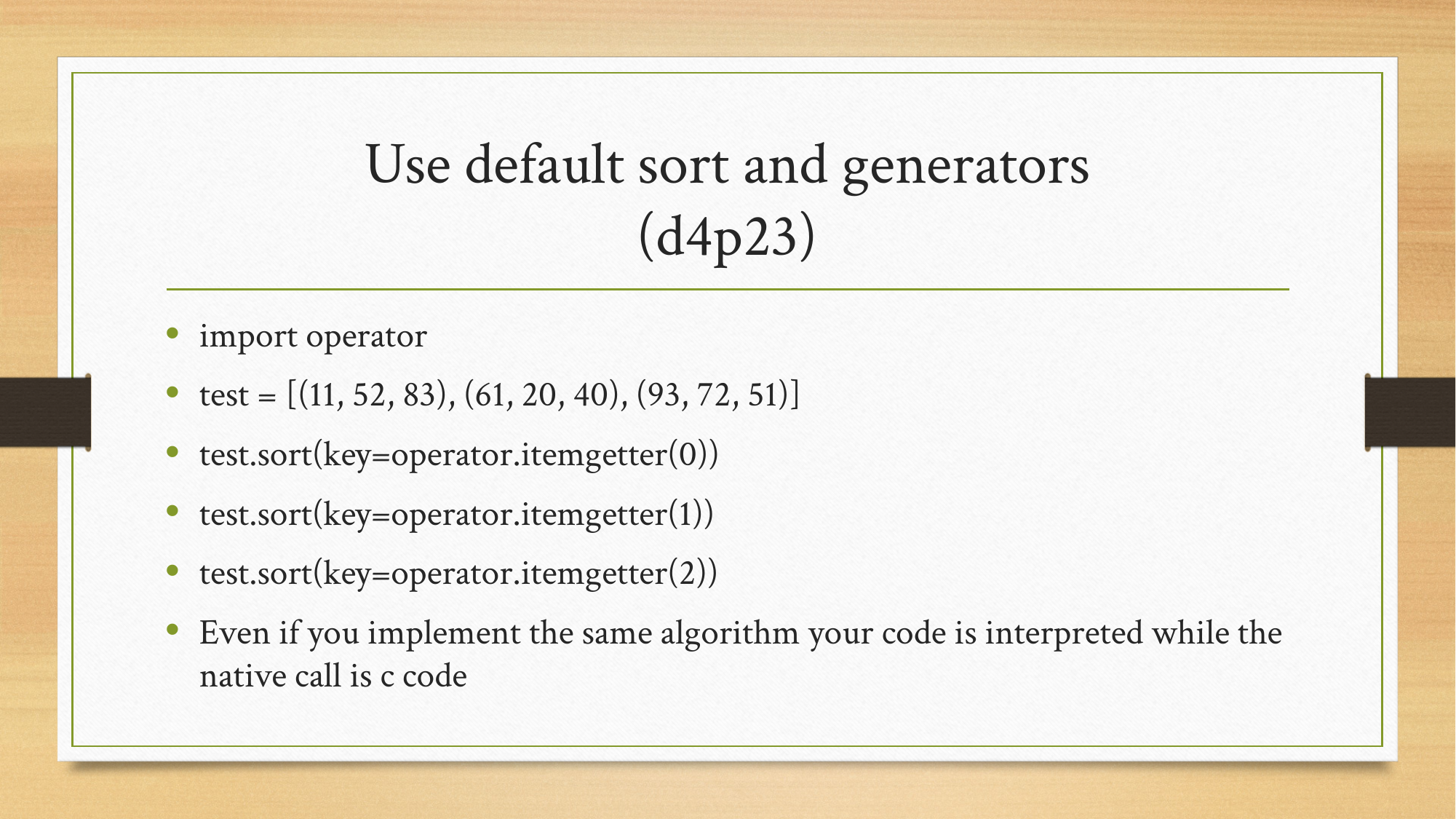

# Use default sort and generators (d4p23)
import operator
test = [(11, 52, 83), (61, 20, 40), (93, 72, 51)]
test.sort(key=operator.itemgetter(0))
test.sort(key=operator.itemgetter(1))
test.sort(key=operator.itemgetter(2))
Even if you implement the same algorithm your code is interpreted while the native call is c code